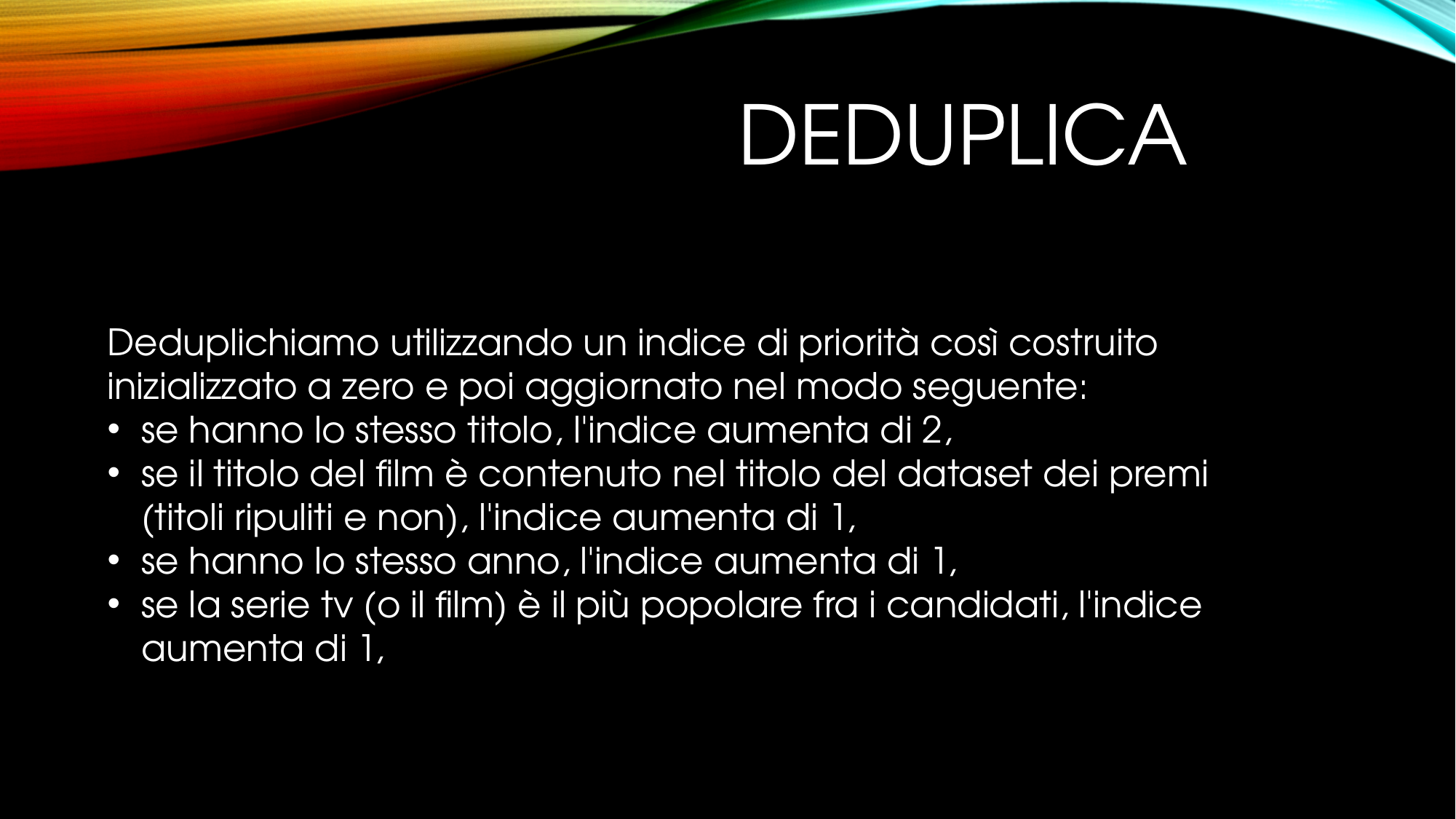

# Deduplica
Deduplichiamo utilizzando un indice di priorità così costruito inizializzato a zero e poi aggiornato nel modo seguente:
se hanno lo stesso titolo, l'indice aumenta di 2,
se il titolo del film è contenuto nel titolo del dataset dei premi (titoli ripuliti e non), l'indice aumenta di 1,
se hanno lo stesso anno, l'indice aumenta di 1,
se la serie tv (o il film) è il più popolare fra i candidati, l'indice aumenta di 1,